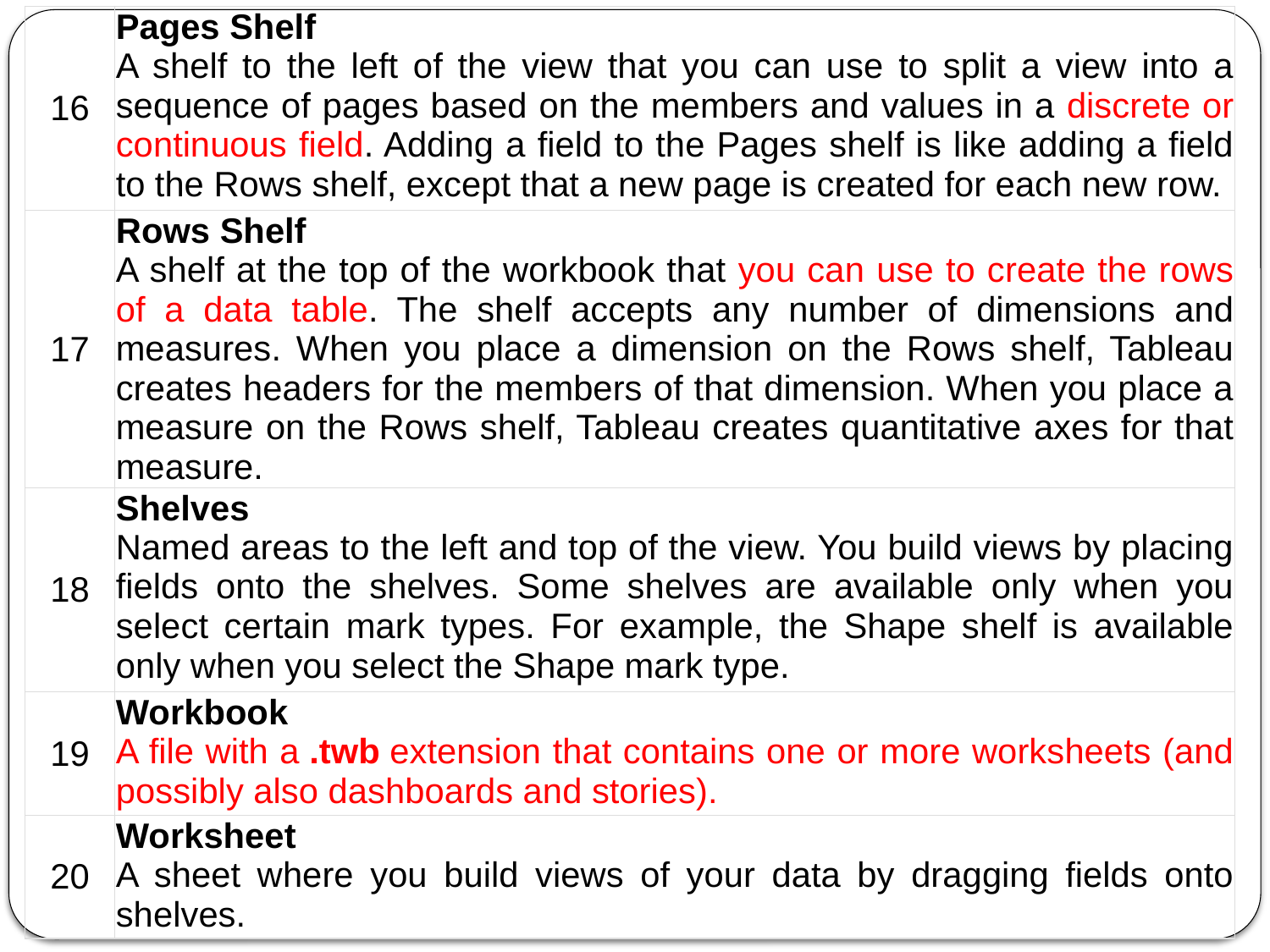

| 16 | Pages Shelf A shelf to the left of the view that you can use to split a view into a sequence of pages based on the members and values in a discrete or continuous field. Adding a field to the Pages shelf is like adding a field to the Rows shelf, except that a new page is created for each new row. |
| --- | --- |
| 17 | Rows Shelf A shelf at the top of the workbook that you can use to create the rows of a data table. The shelf accepts any number of dimensions and measures. When you place a dimension on the Rows shelf, Tableau creates headers for the members of that dimension. When you place a measure on the Rows shelf, Tableau creates quantitative axes for that measure. |
| 18 | Shelves Named areas to the left and top of the view. You build views by placing fields onto the shelves. Some shelves are available only when you select certain mark types. For example, the Shape shelf is available only when you select the Shape mark type. |
| 19 | Workbook A file with a .twb extension that contains one or more worksheets (and possibly also dashboards and stories). |
| 20 | Worksheet A sheet where you build views of your data by dragging fields onto shelves. |